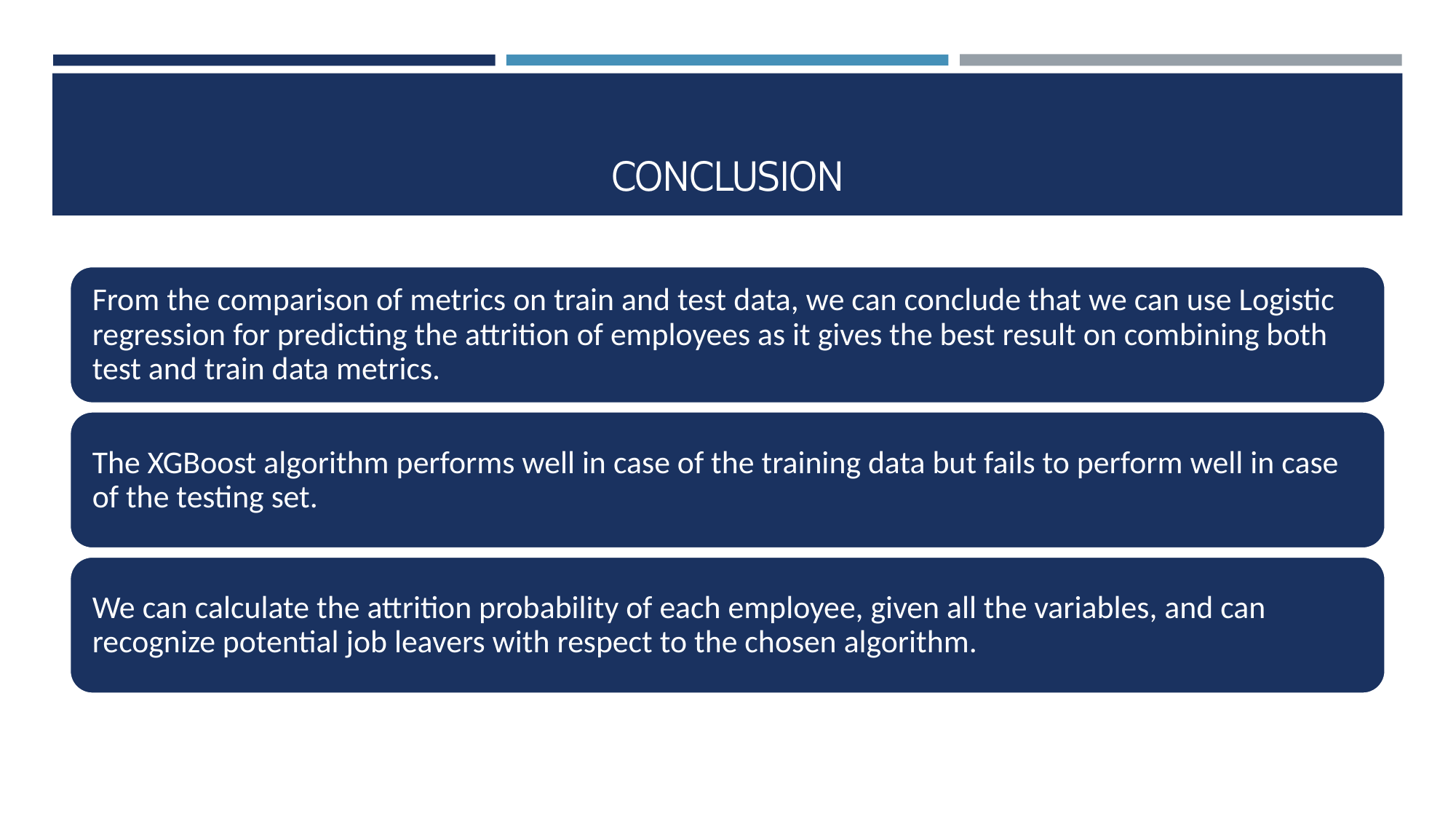

# CONCLUSION
From the comparison of metrics on train and test data, we can conclude that we can use Logistic regression for predicting the attrition of employees as it gives the best result on combining both test and train data metrics.
The XGBoost algorithm performs well in case of the training data but fails to perform well in case of the testing set.
We can calculate the attrition probability of each employee, given all the variables, and can recognize potential job leavers with respect to the chosen algorithm.